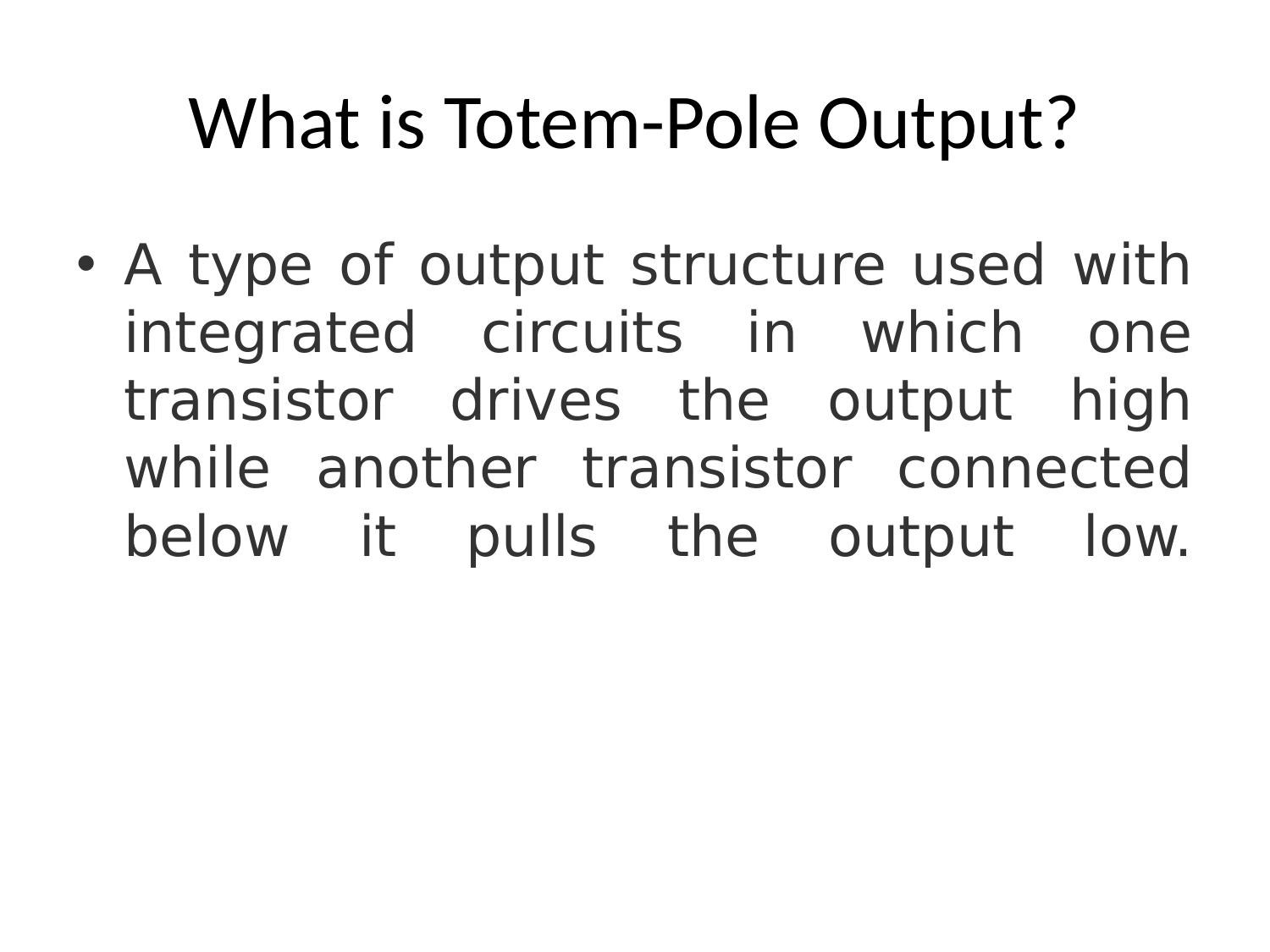

# What is Totem-Pole Output?
A type of output structure used with integrated circuits in which one transistor drives the output high while another transistor connected below it pulls the output low.